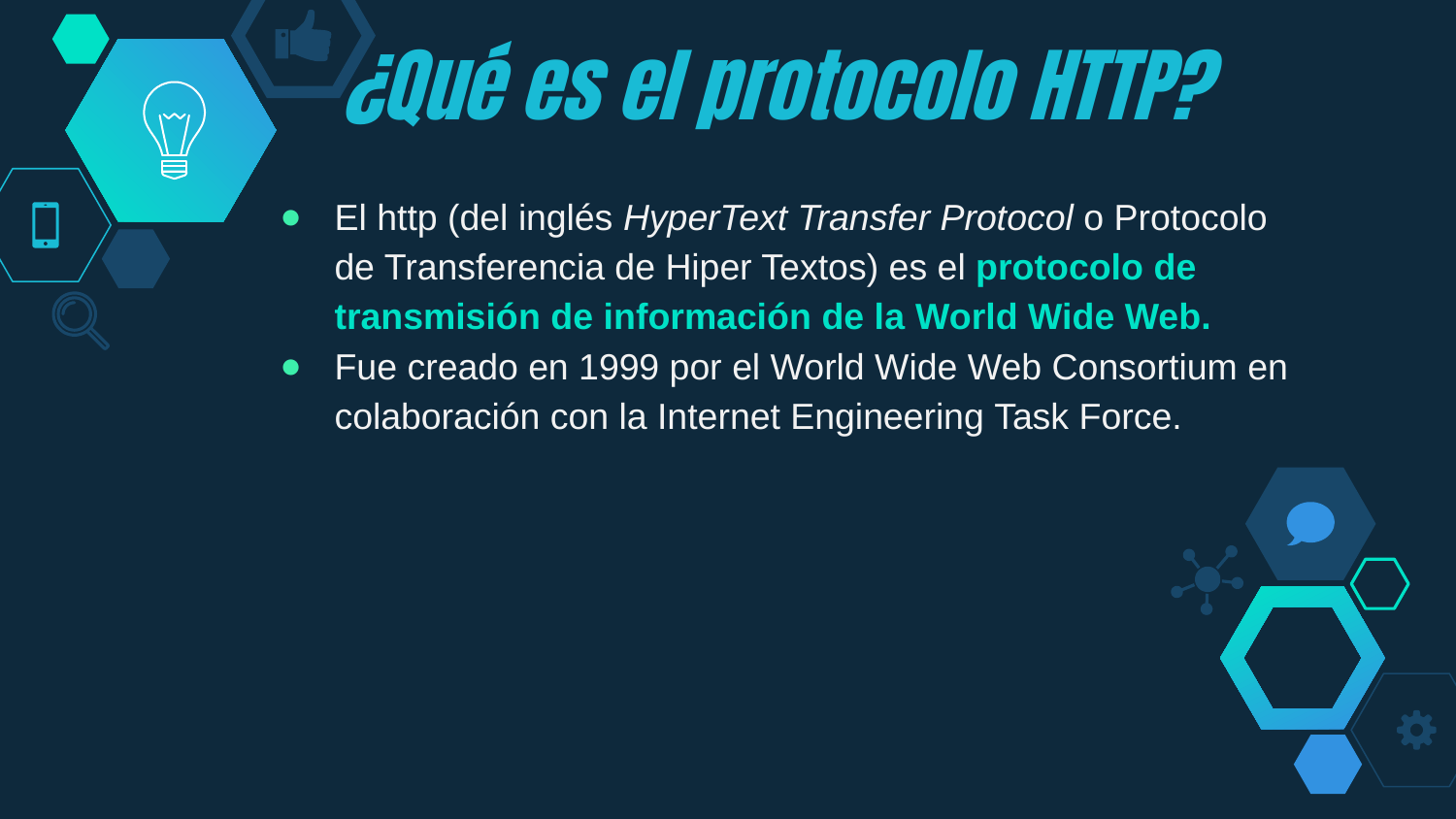

¿Qué es el protocolo HTTP?
El http (del inglés HyperText Transfer Protocol o Protocolo de Transferencia de Hiper Textos) es el protocolo de transmisión de información de la World Wide Web.
Fue creado en 1999 por el World Wide Web Consortium en colaboración con la Internet Engineering Task Force.